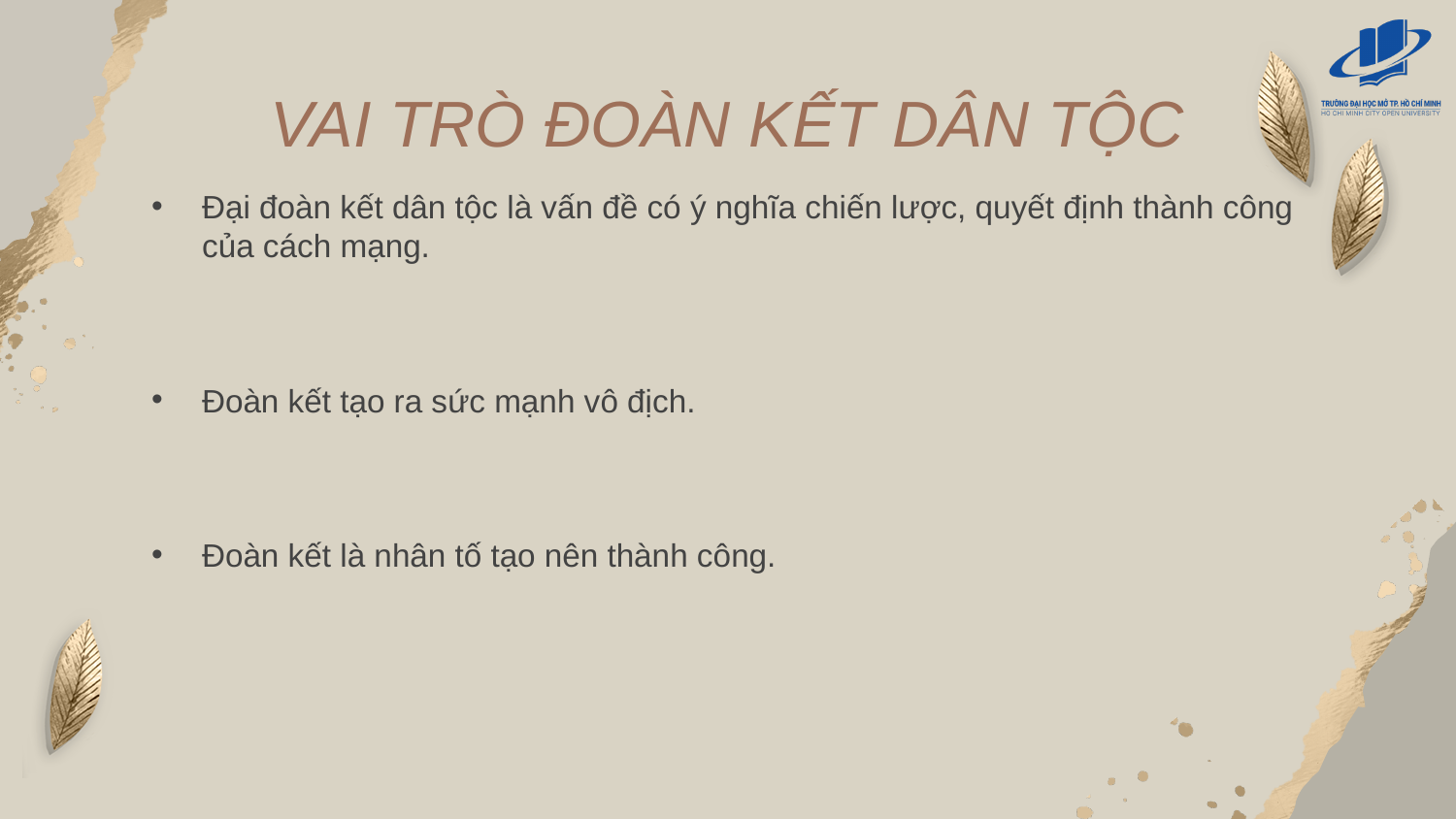

# VAI TRÒ ĐOÀN KẾT DÂN TỘC
Đại đoàn kết dân tộc là vấn đề có ý nghĩa chiến lược, quyết định thành công của cách mạng.

Đoàn kết tạo ra sức mạnh vô địch.

Đoàn kết là nhân tố tạo nên thành công.